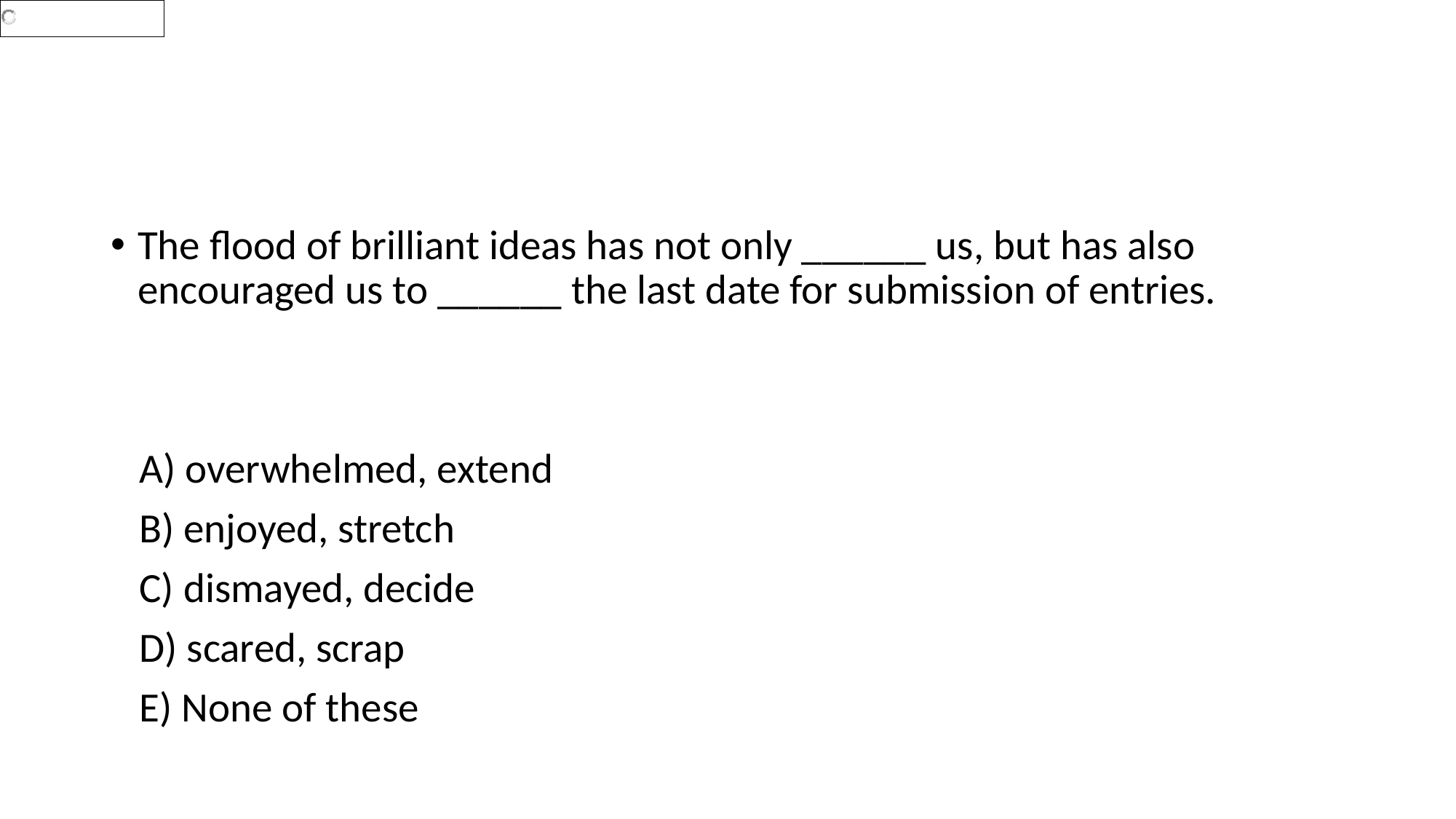

#
The flood of brilliant ideas has not only ______ us, but has also encouraged us to ______ the last date for submission of entries.

   A) overwhelmed, extend
   B) enjoyed, stretch
   C) dismayed, decide
   D) scared, scrap
   E) None of these